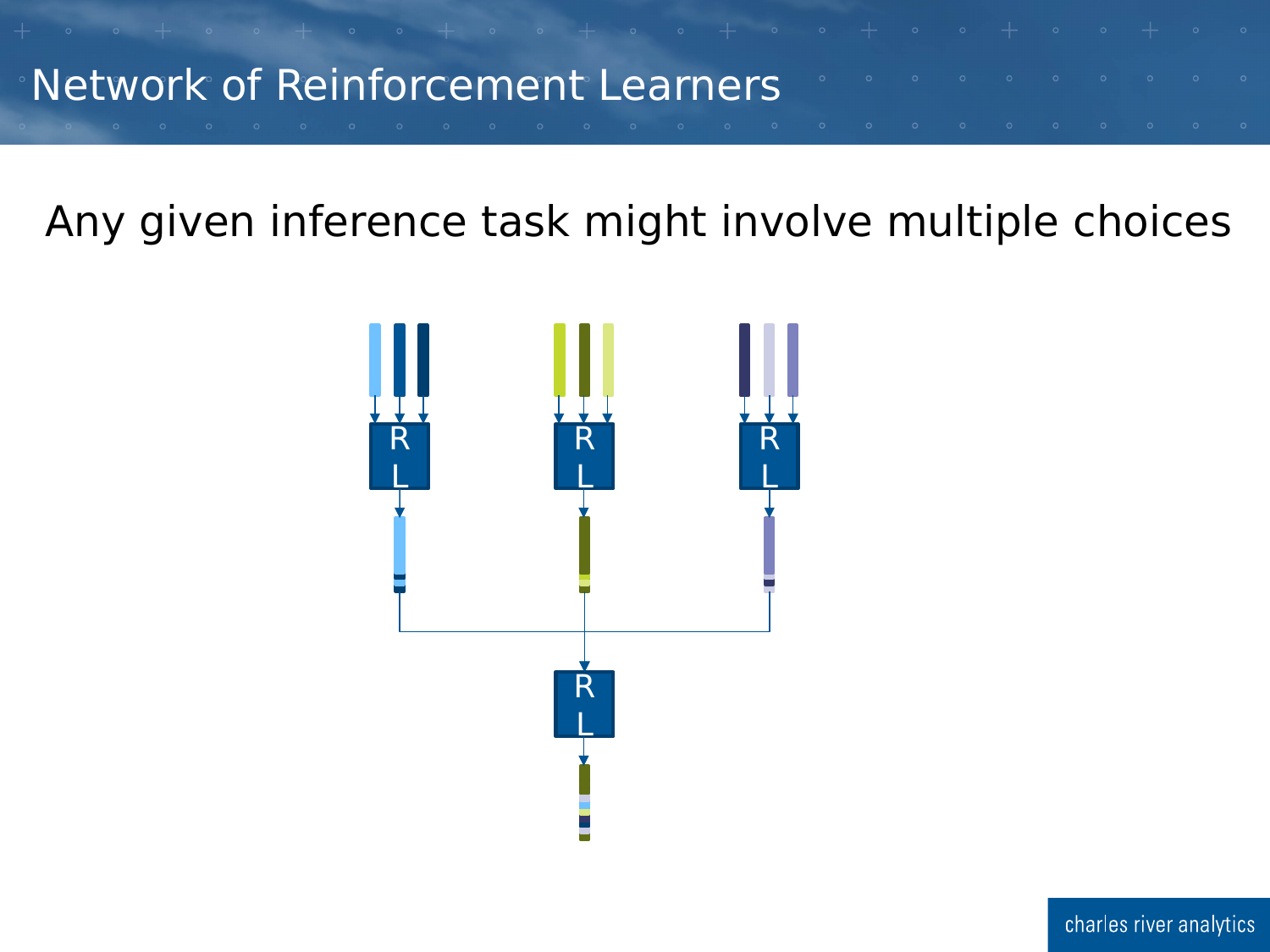

# Network of Reinforcement Learners
Any given inference task might involve multiple choices

RL
RL
RL

RL